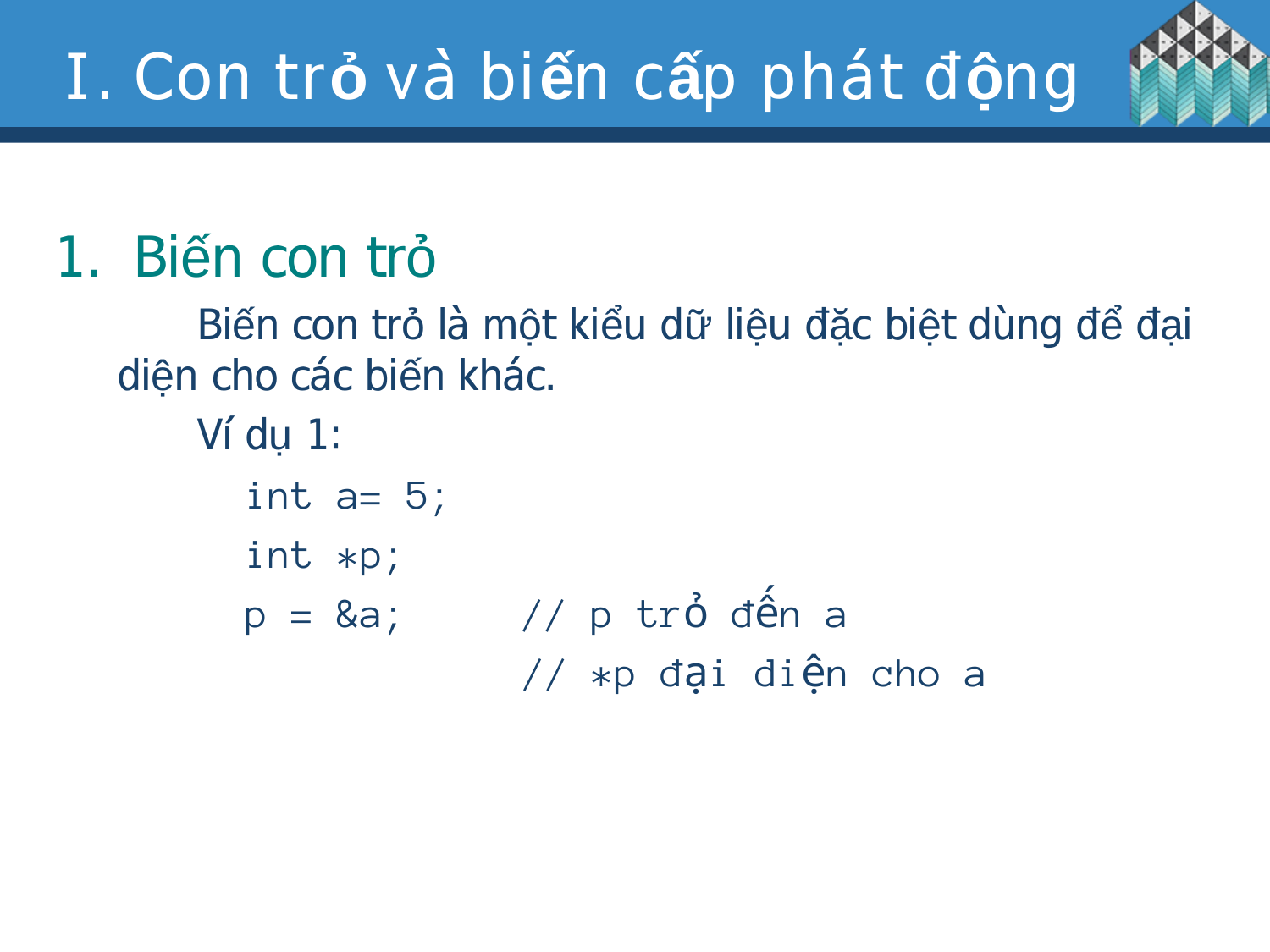

# I. Con trỏ và biến cấp phát động
Biến con trỏ
Biến con trỏ là một kiểu dữ liệu đặc biệt dùng để đại diện cho các biến khác.
Ví dụ 1:
	int a= 5;
	int *p;
	p = &a;     // p trỏ đến a
			 // *p đại diện cho a